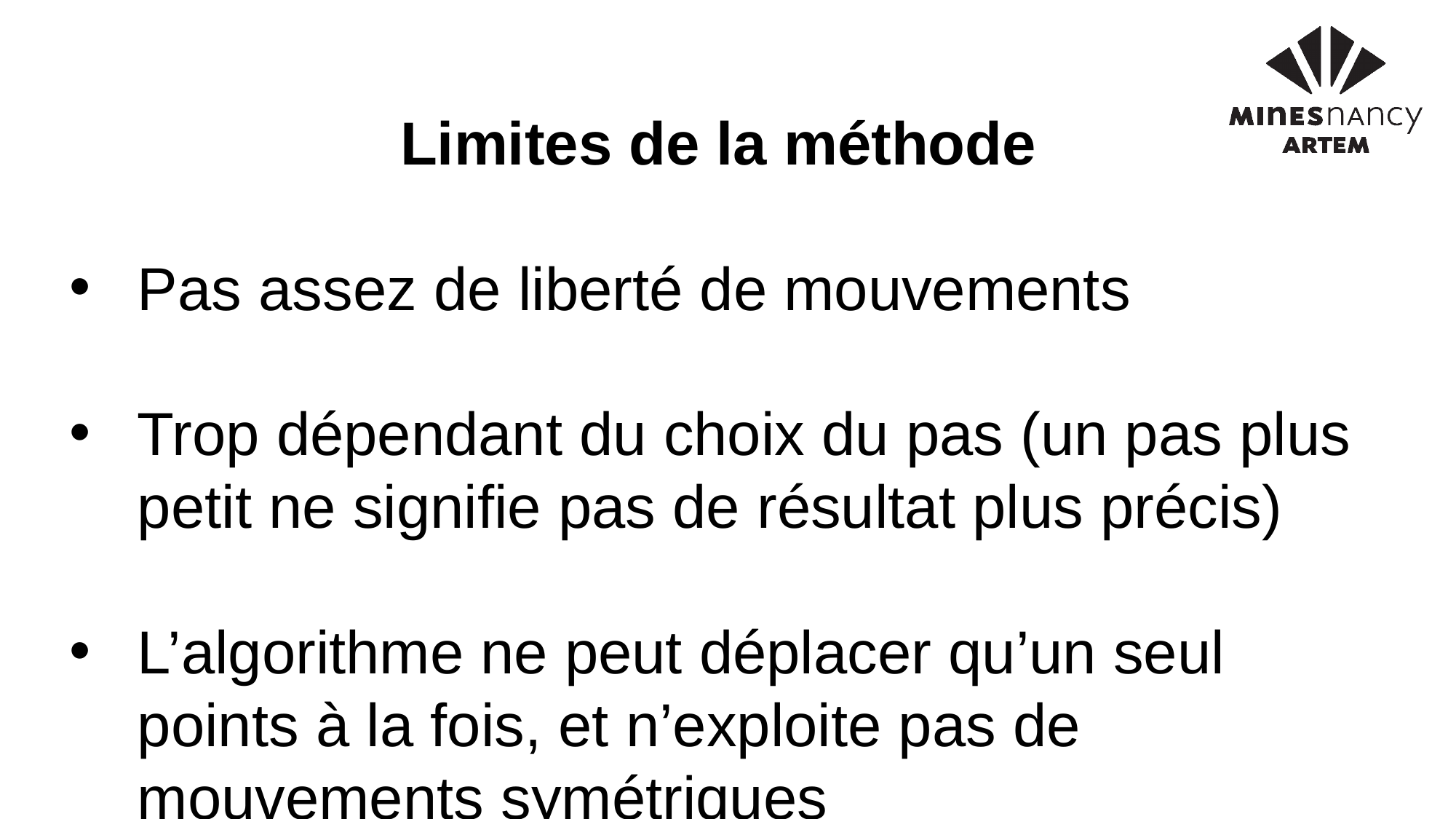

Limites de la méthode

Pas assez de liberté de mouvements

Trop dépendant du choix du pas (un pas plus petit ne signifie pas de résultat plus précis)

L’algorithme ne peut déplacer qu’un seul points à la fois, et n’exploite pas de mouvements symétriques